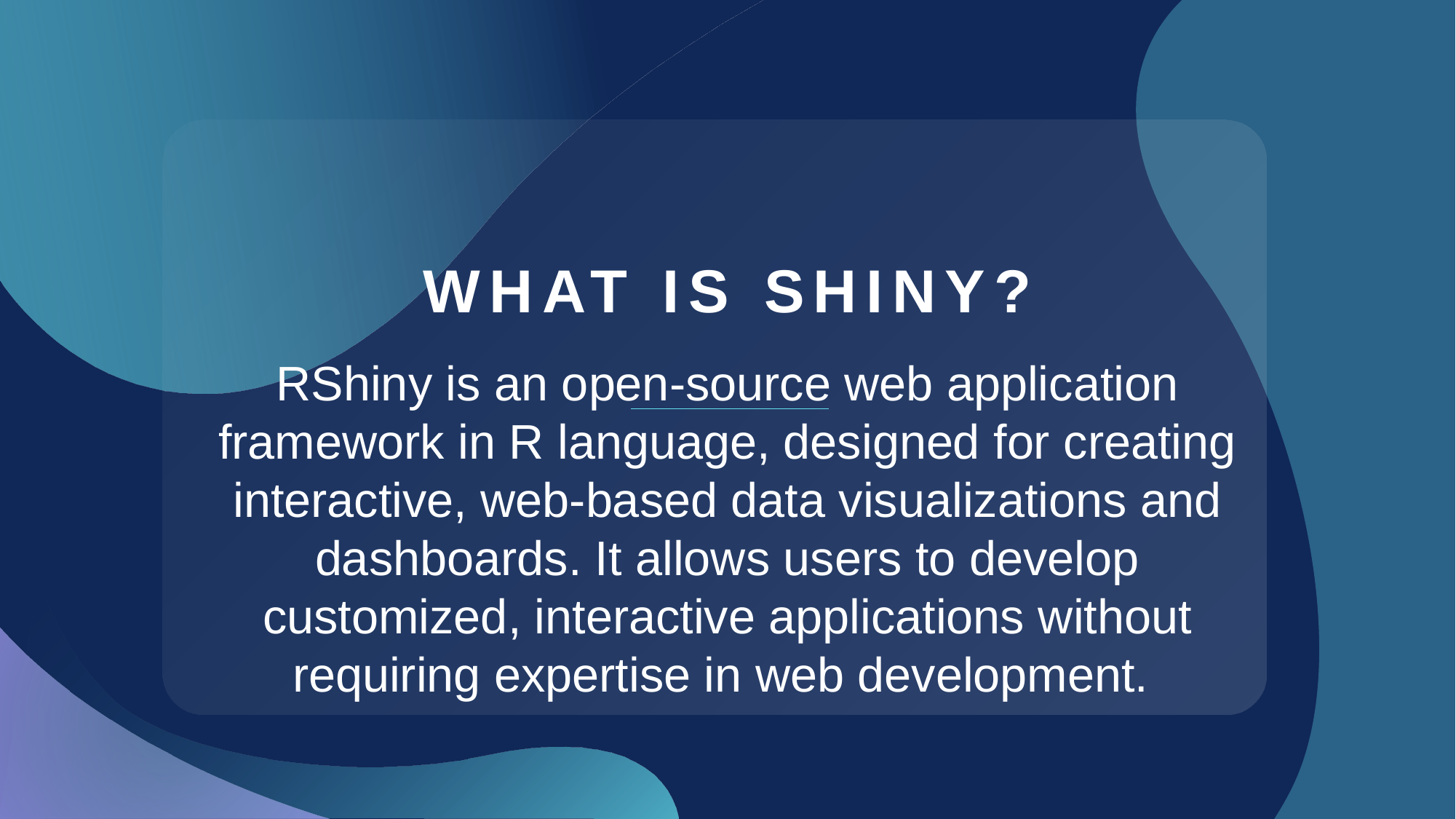

# What is shiny?
RShiny is an open-source web application framework in R language, designed for creating interactive, web-based data visualizations and dashboards. It allows users to develop customized, interactive applications without requiring expertise in web development.